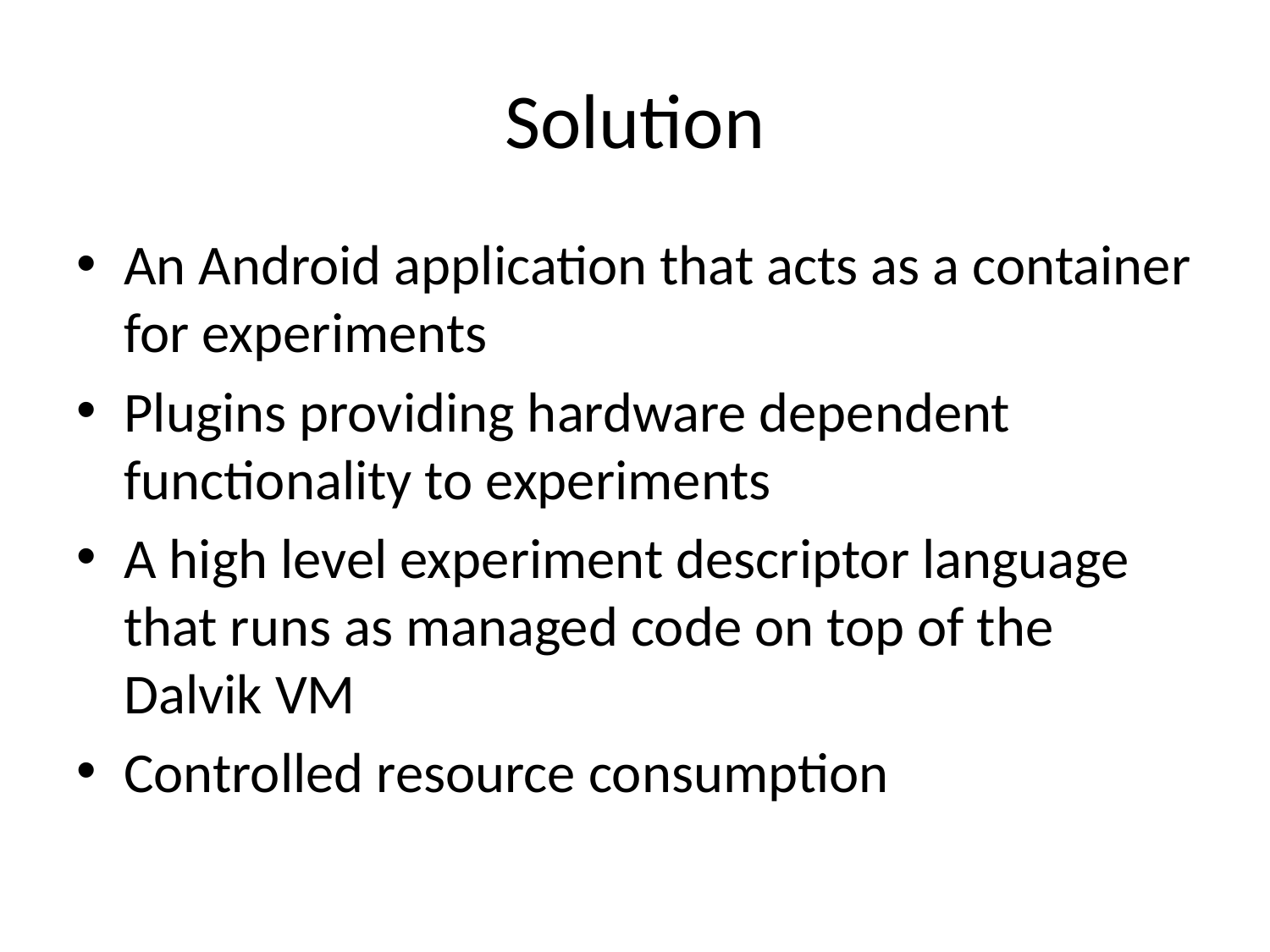

# Solution
An Android application that acts as a container for experiments
Plugins providing hardware dependent functionality to experiments
A high level experiment descriptor language that runs as managed code on top of the Dalvik VM
Controlled resource consumption